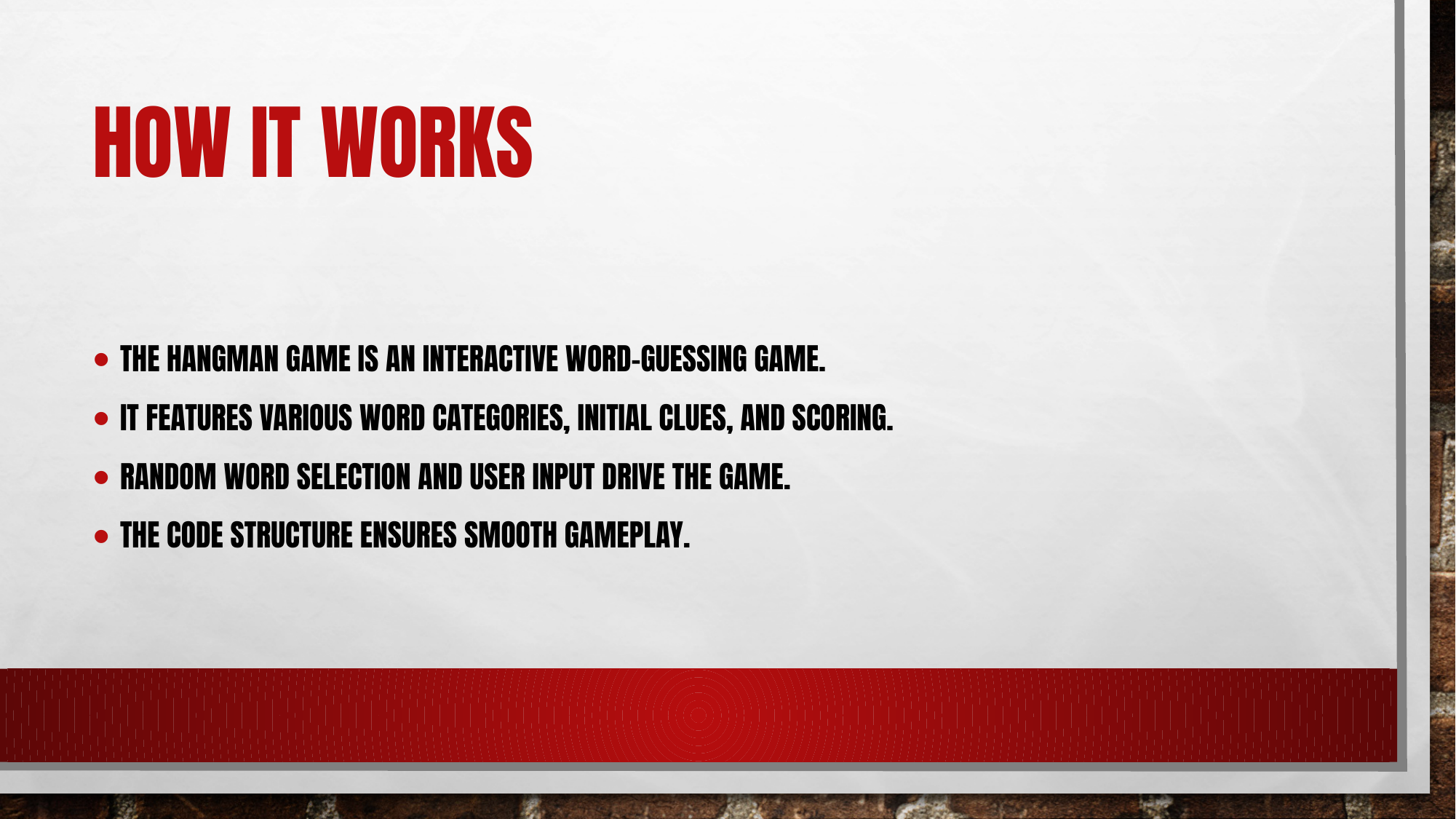

# How it Works
The Hangman game is an interactive word-guessing game.
It features various word categories, initial clues, and scoring.
Random word selection and user input drive the game.
The code structure ensures smooth gameplay.